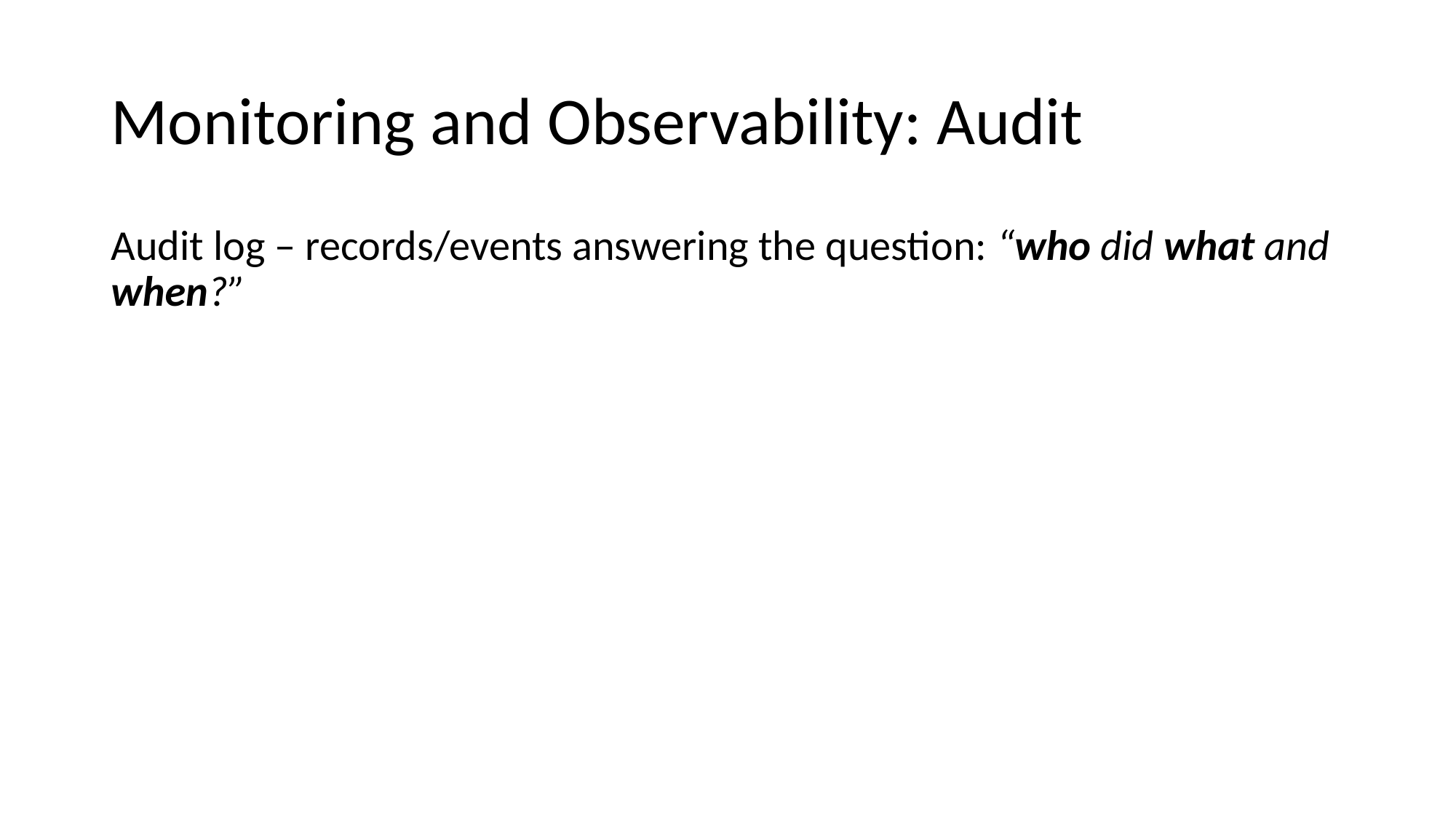

# Monitoring and Observability: Audit
Audit log – records/events answering the question: “who did what and when?”